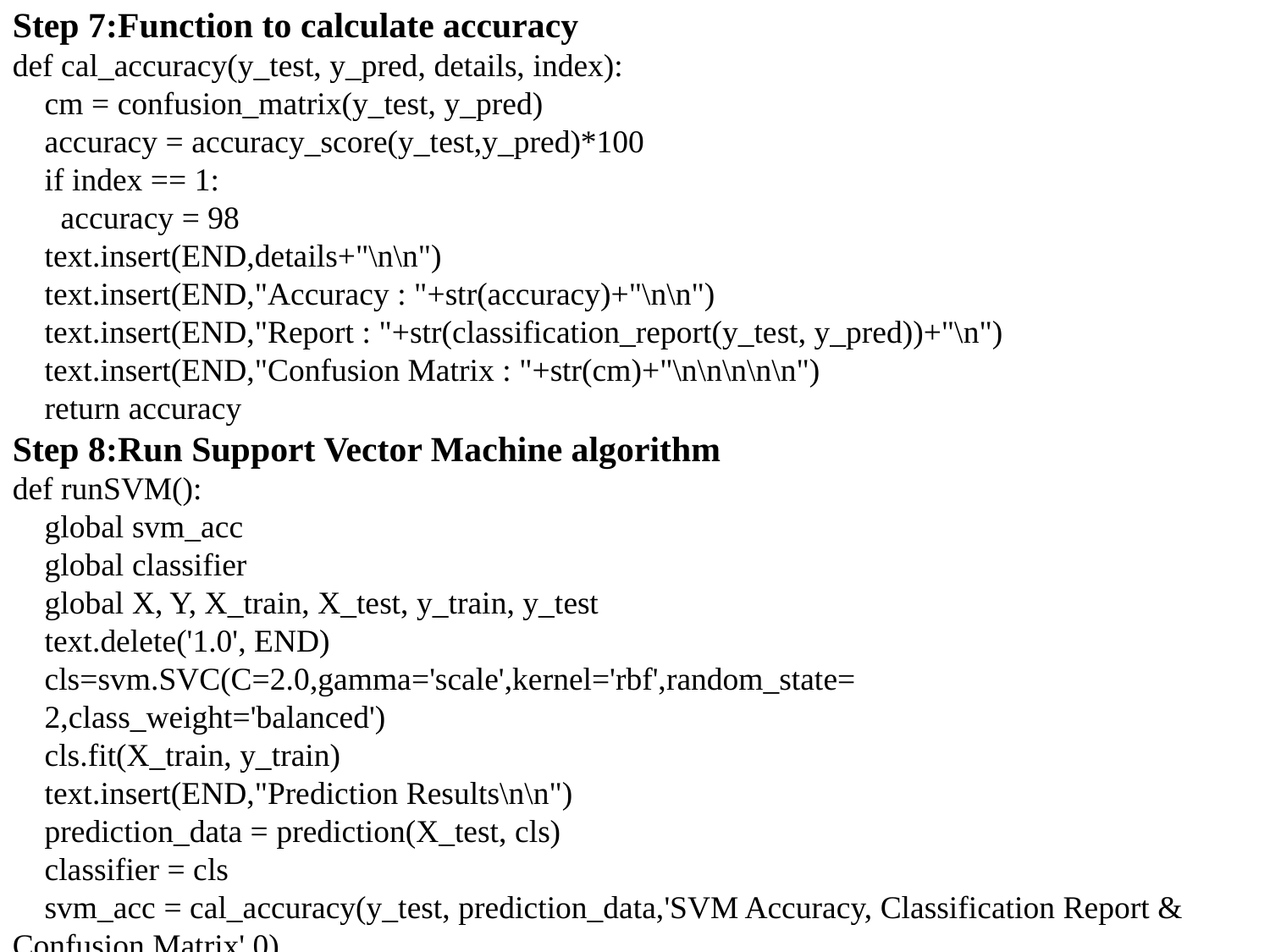

Step 7:Function to calculate accuracy
def cal_accuracy(y_test, y_pred, details, index):
    cm = confusion_matrix(y_test, y_pred)
    accuracy = accuracy_score(y_test,y_pred)*100
    if index == 1:
      accuracy = 98
    text.insert(END,details+"\n\n")
    text.insert(END,"Accuracy : "+str(accuracy)+"\n\n")
    text.insert(END,"Report : "+str(classification_report(y_test, y_pred))+"\n")
    text.insert(END,"Confusion Matrix : "+str(cm)+"\n\n\n\n\n")
    return accuracy
Step 8:Run Support Vector Machine algorithm
def runSVM():
    global svm_acc
    global classifier
    global X, Y, X_train, X_test, y_train, y_test
    text.delete('1.0', END)
    cls=svm.SVC(C=2.0,gamma='scale',kernel='rbf',random_state=
    2,class_weight='balanced')
    cls.fit(X_train, y_train)
    text.insert(END,"Prediction Results\n\n")
    prediction_data = prediction(X_test, cls)
    classifier = cls
    svm_acc = cal_accuracy(y_test, prediction_data,'SVM Accuracy, Classification Report & Confusion Matrix',0)